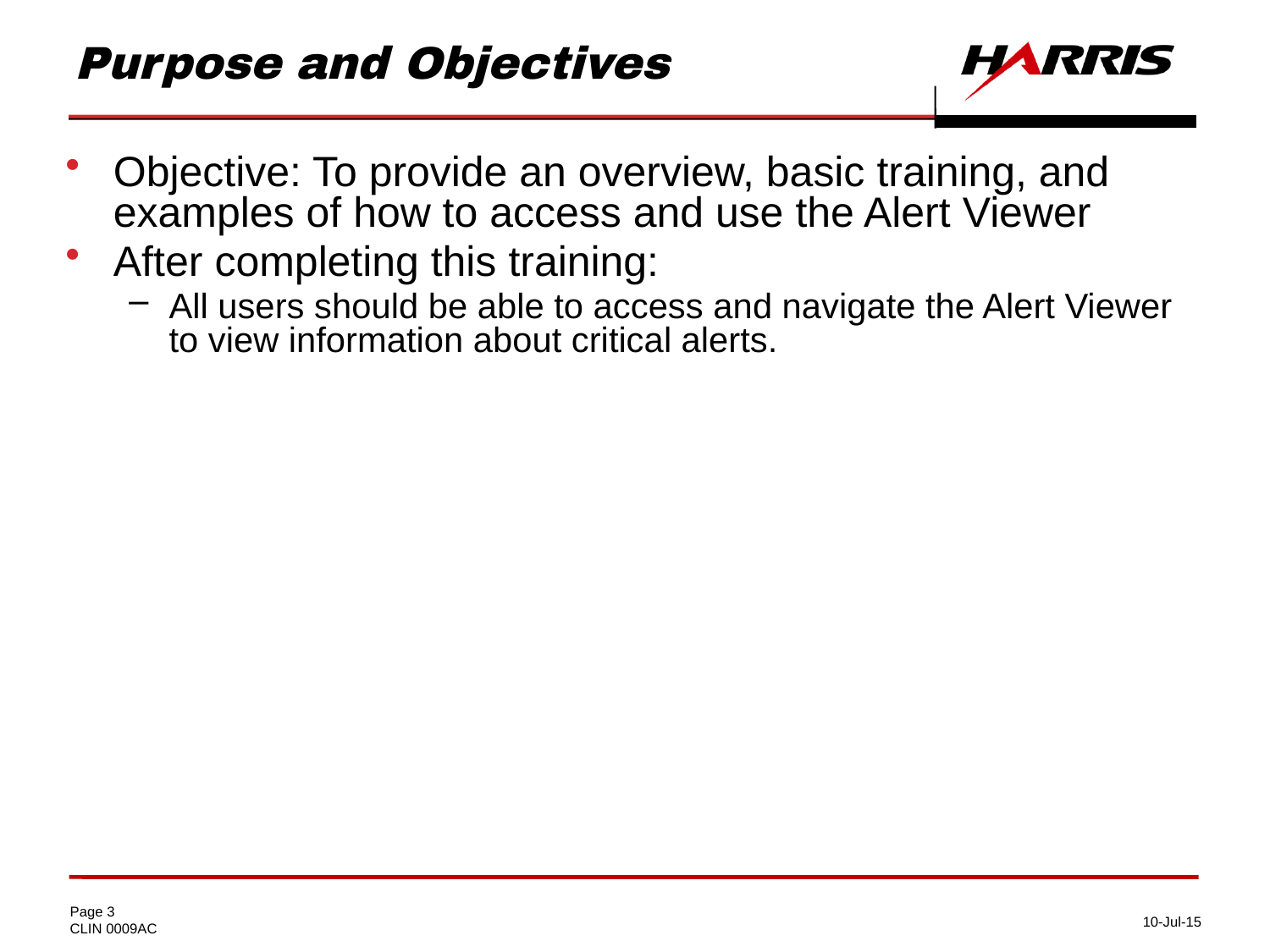

# Purpose and Objectives
Objective: To provide an overview, basic training, and examples of how to access and use the Alert Viewer
After completing this training:
All users should be able to access and navigate the Alert Viewer to view information about critical alerts.

10-Jul-15